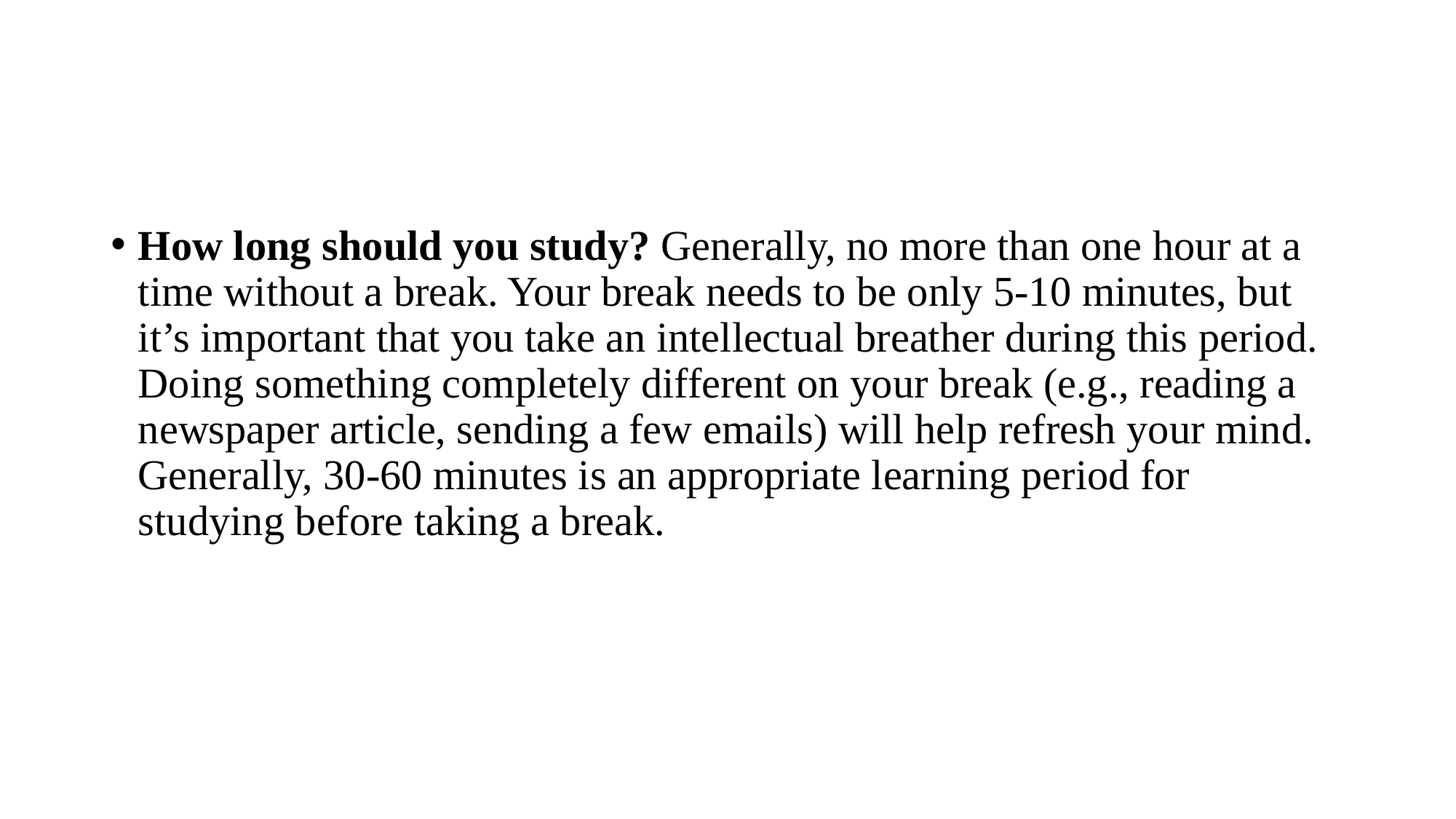

#
How long should you study? Generally, no more than one hour at a time without a break. Your break needs to be only 5-10 minutes, but it’s important that you take an intellectual breather during this period. Doing something completely different on your break (e.g., reading a newspaper article, sending a few emails) will help refresh your mind. Generally, 30-60 minutes is an appropriate learning period for studying before taking a break.